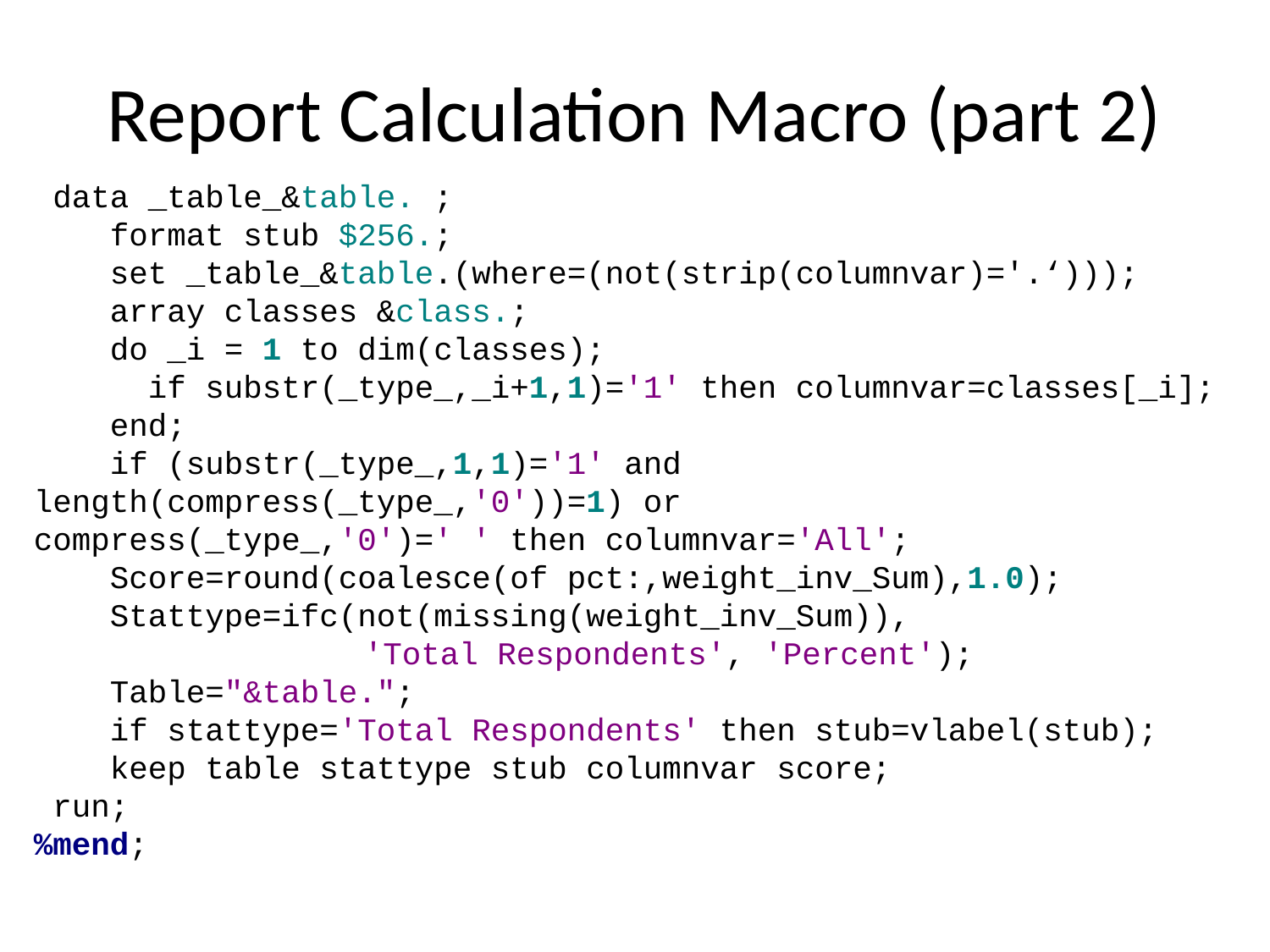

# Report Calculation Macro (part 2)
 data _table_&table. ;
    format stub $256.;
    set _table_&table.(where=(not(strip(columnvar)='.‘)));
    array classes &class.;
    do _i = 1 to dim(classes);
      if substr(_type_,_i+1,1)='1' then columnvar=classes[_i];
    end;
    if (substr(_type_,1,1)='1' and 	length(compress(_type_,'0'))=1) or		compress(_type_,'0')=' ' then columnvar='All';
    Score=round(coalesce(of pct:,weight_inv_Sum),1.0);
    Stattype=ifc(not(missing(weight_inv_Sum)),
		    'Total Respondents', 'Percent');
    Table="&table.";
    if stattype='Total Respondents' then stub=vlabel(stub);
    keep table stattype stub columnvar score;
 run;
%mend;